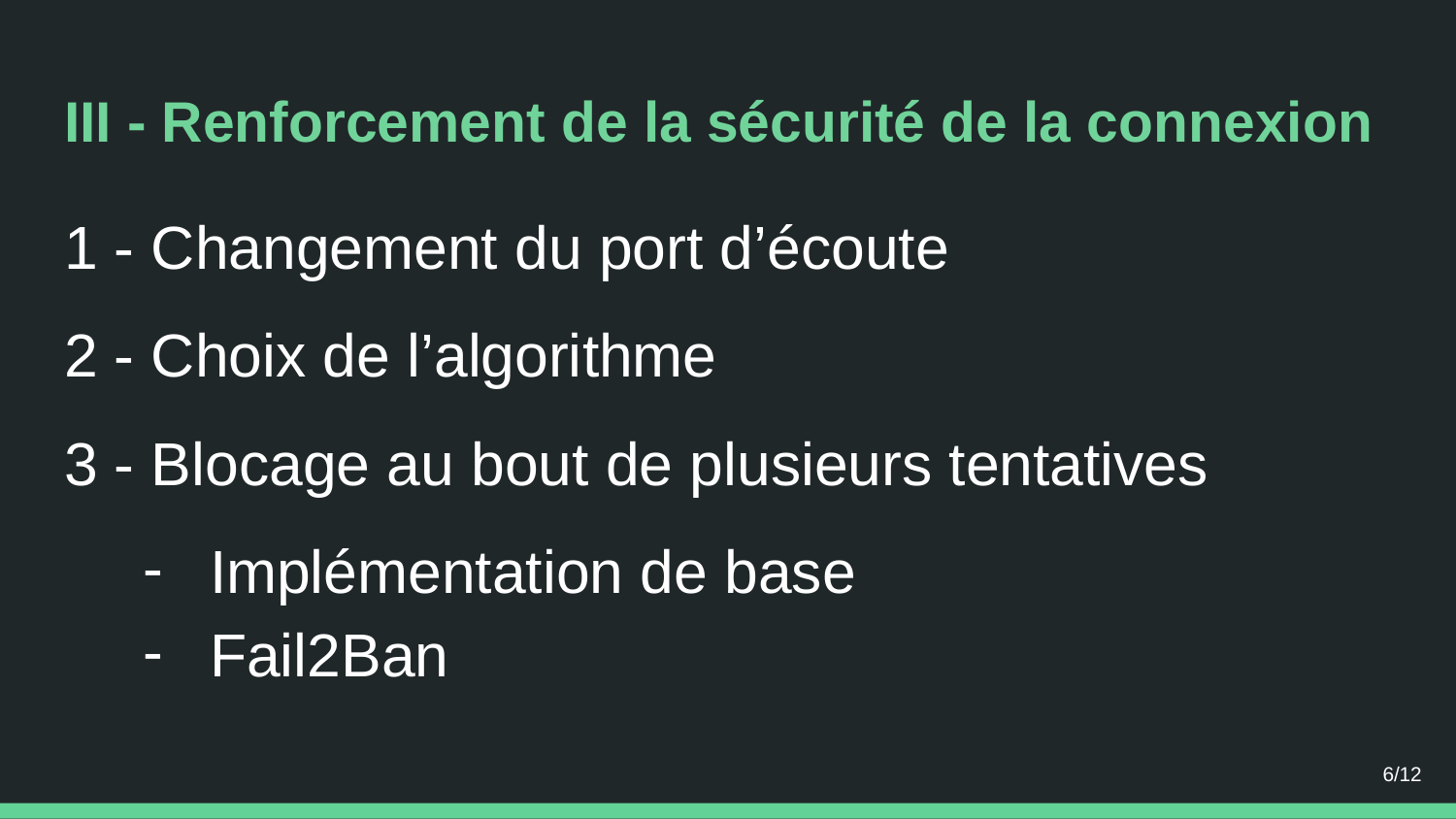

# III - Renforcement de la sécurité de la connexion
1 - Changement du port d’écoute
2 - Choix de l’algorithme
3 - Blocage au bout de plusieurs tentatives
Implémentation de base
Fail2Ban

6/12